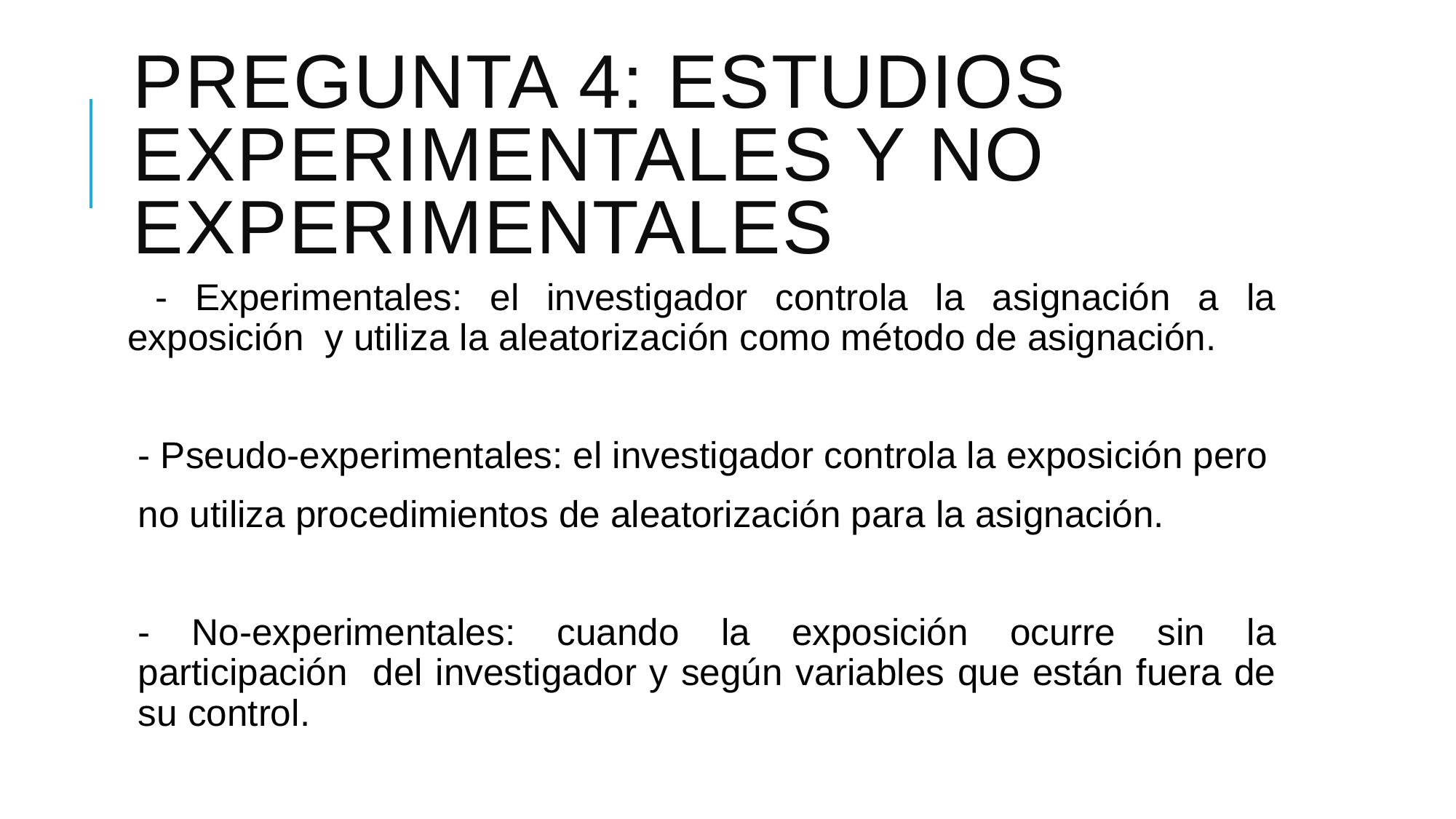

# Pregunta 4: estudios experimentales y no experimentales
 - Experimentales: el investigador controla la asignación a la exposición  y utiliza la aleatorización como método de asignación.

- Pseudo-experimentales: el investigador controla la exposición pero
no utiliza procedimientos de aleatorización para la asignación.

- No-experimentales: cuando la exposición ocurre sin la participación  del investigador y según variables que están fuera de su control.